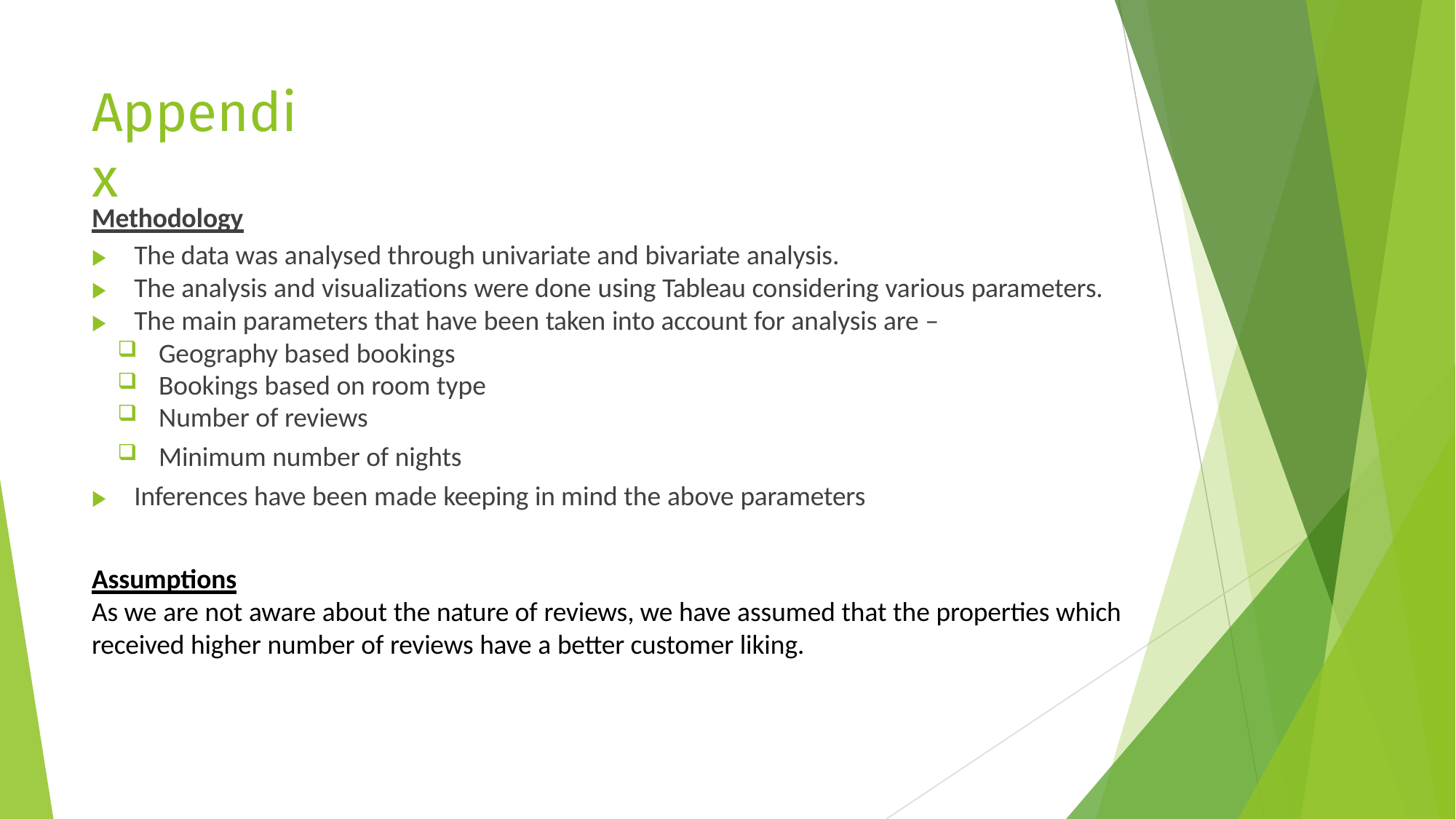

# Appendix
Methodology
▶	The data was analysed through univariate and bivariate analysis.
▶	The analysis and visualizations were done using Tableau considering various parameters.
▶	The main parameters that have been taken into account for analysis are –
Geography based bookings
Bookings based on room type
Number of reviews
Minimum number of nights
▶	Inferences have been made keeping in mind the above parameters

Assumptions
As we are not aware about the nature of reviews, we have assumed that the properties which
received higher number of reviews have a better customer liking.